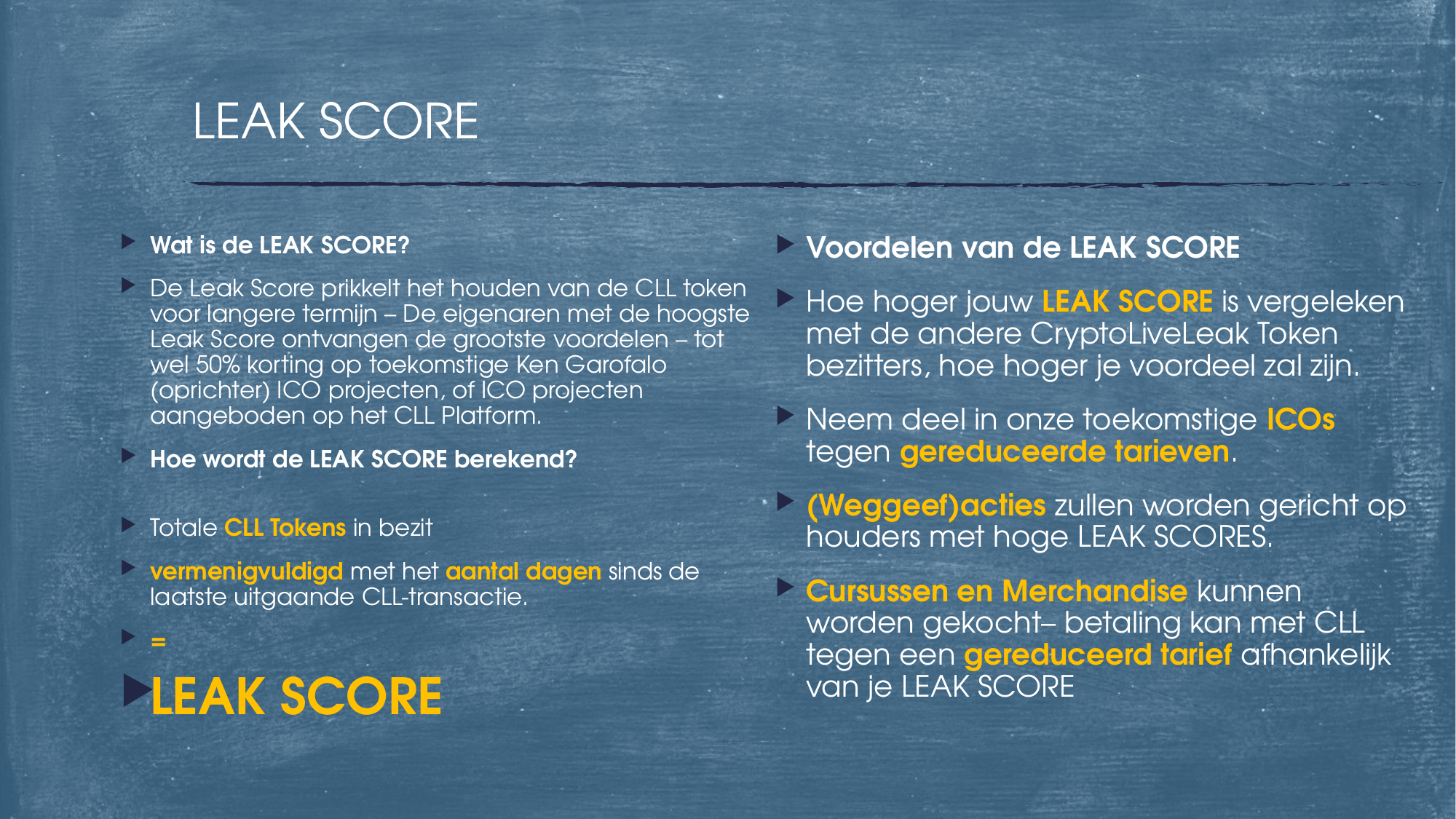

# LEAK SCORE
Wat is de LEAK SCORE?
De Leak Score prikkelt het houden van de CLL token voor langere termijn – De eigenaren met de hoogste Leak Score ontvangen de grootste voordelen – tot wel 50% korting op toekomstige Ken Garofalo (oprichter) ICO projecten, of ICO projecten aangeboden op het CLL Platform.
Hoe wordt de LEAK SCORE berekend?
Totale CLL Tokens in bezit
vermenigvuldigd met het aantal dagen sinds de laatste uitgaande CLL-transactie.
=
LEAK SCORE

Voordelen van de LEAK SCORE
Hoe hoger jouw LEAK SCORE is vergeleken met de andere CryptoLiveLeak Token bezitters, hoe hoger je voordeel zal zijn.
Neem deel in onze toekomstige ICOs tegen gereduceerde tarieven.
(Weggeef)acties zullen worden gericht op houders met hoge LEAK SCORES.
Cursussen en Merchandise kunnen worden gekocht– betaling kan met CLL tegen een gereduceerd tarief afhankelijk van je LEAK SCORE